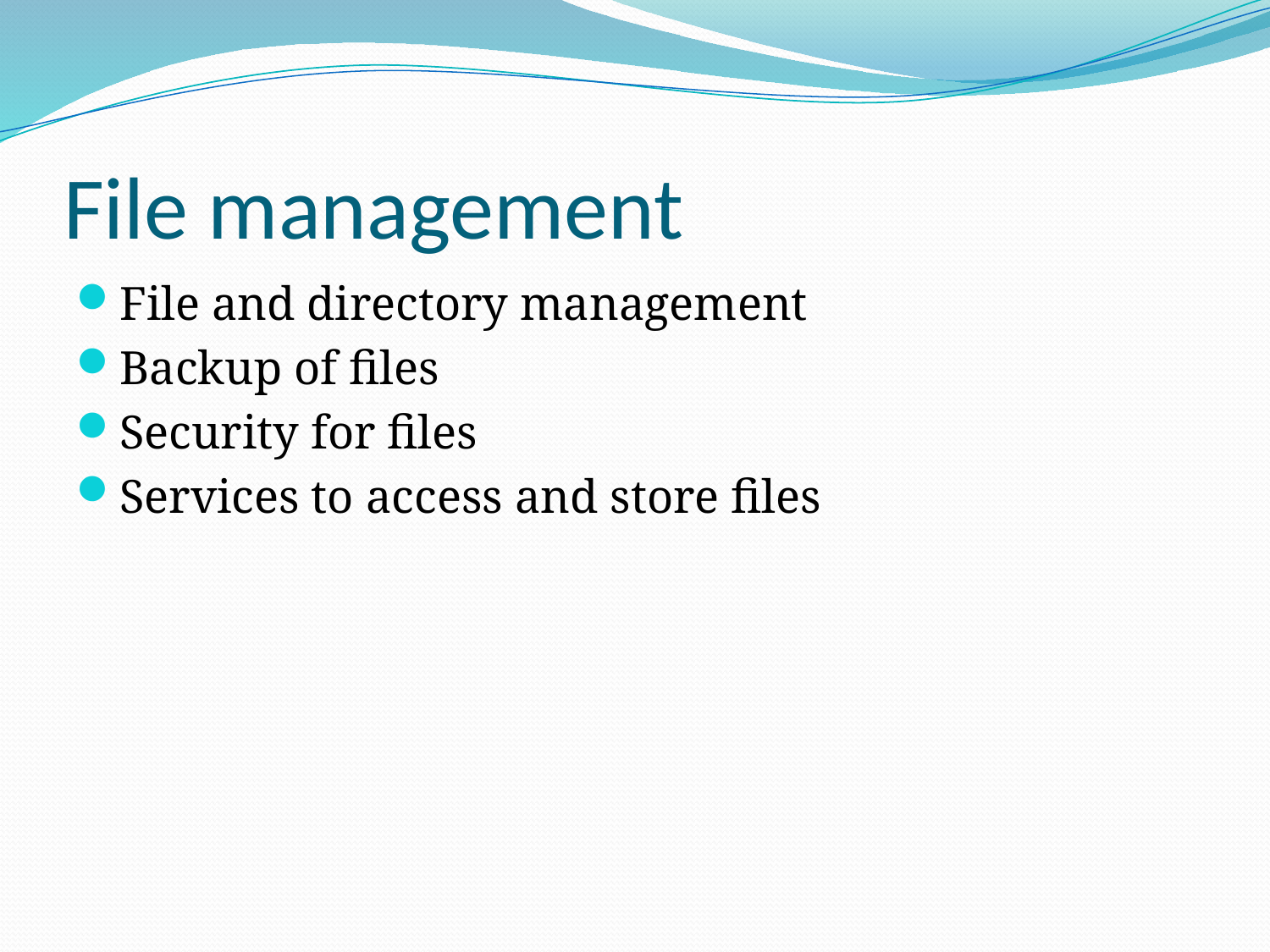

# File management
File and directory management
Backup of files
Security for files
Services to access and store files